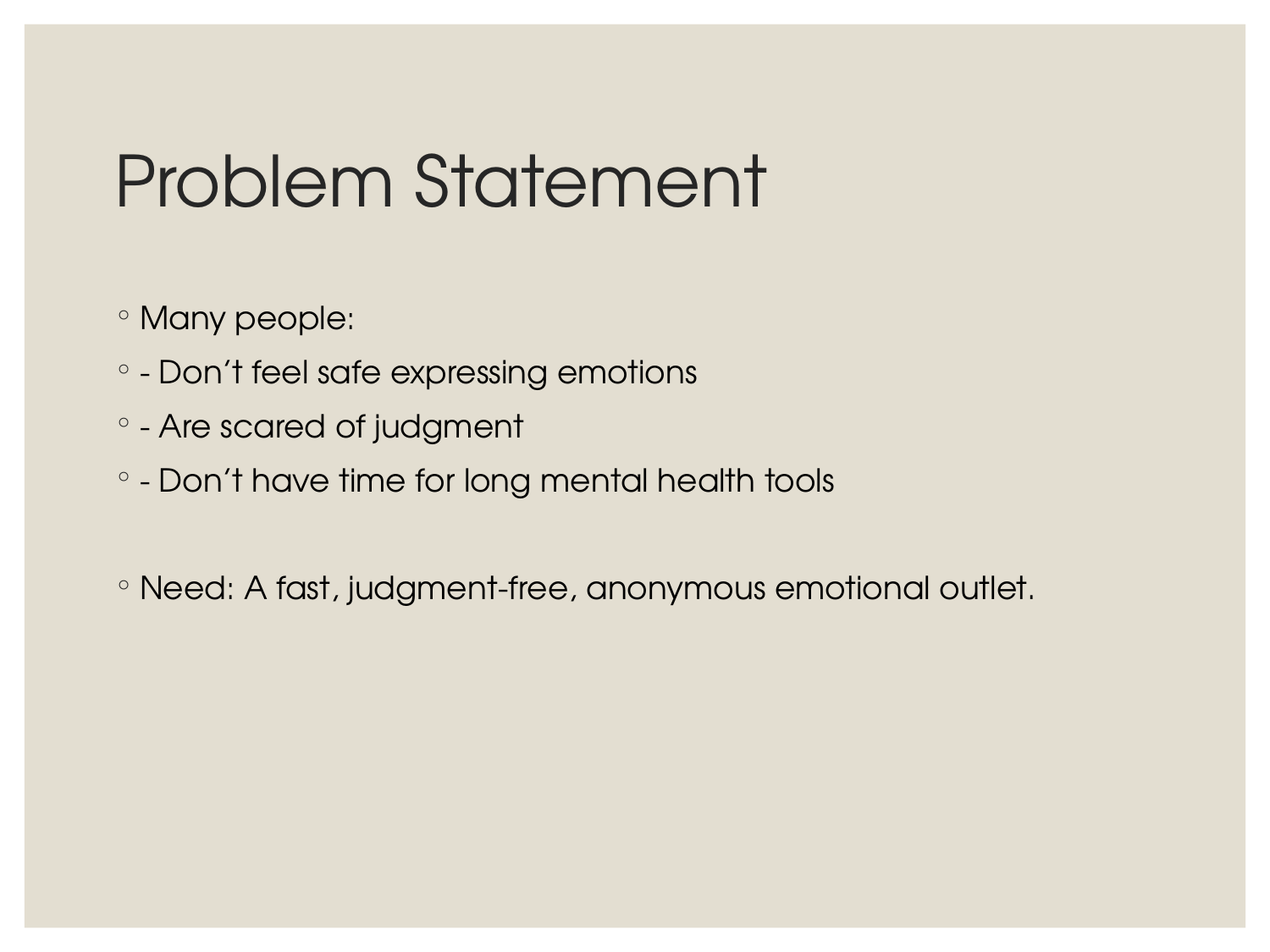

# Problem Statement
Many people:
- Don’t feel safe expressing emotions
- Are scared of judgment
- Don’t have time for long mental health tools

Need: A fast, judgment-free, anonymous emotional outlet.